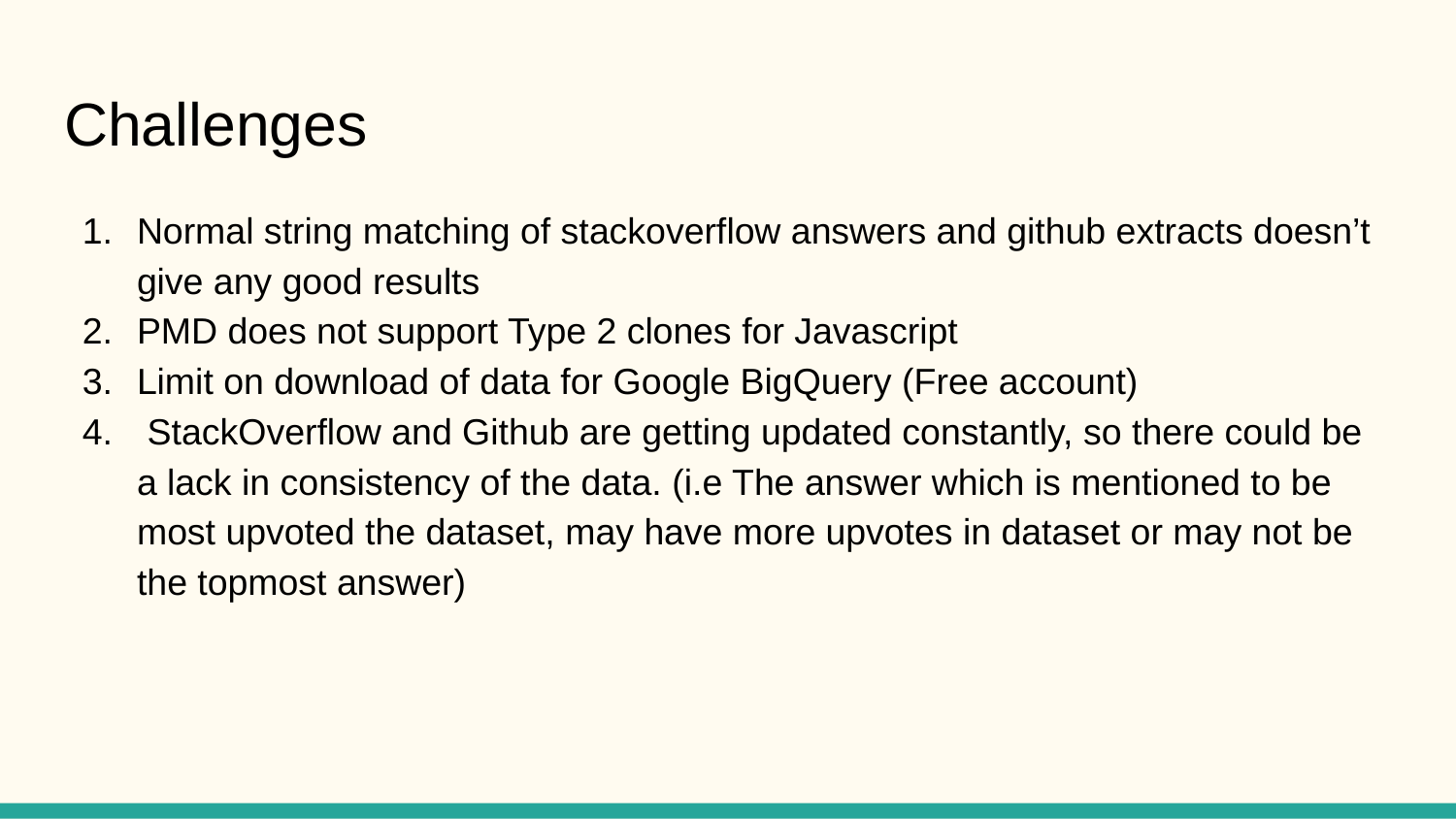

# Challenges
Normal string matching of stackoverflow answers and github extracts doesn’t give any good results
PMD does not support Type 2 clones for Javascript
Limit on download of data for Google BigQuery (Free account)
 StackOverflow and Github are getting updated constantly, so there could be a lack in consistency of the data. (i.e The answer which is mentioned to be most upvoted the dataset, may have more upvotes in dataset or may not be the topmost answer)